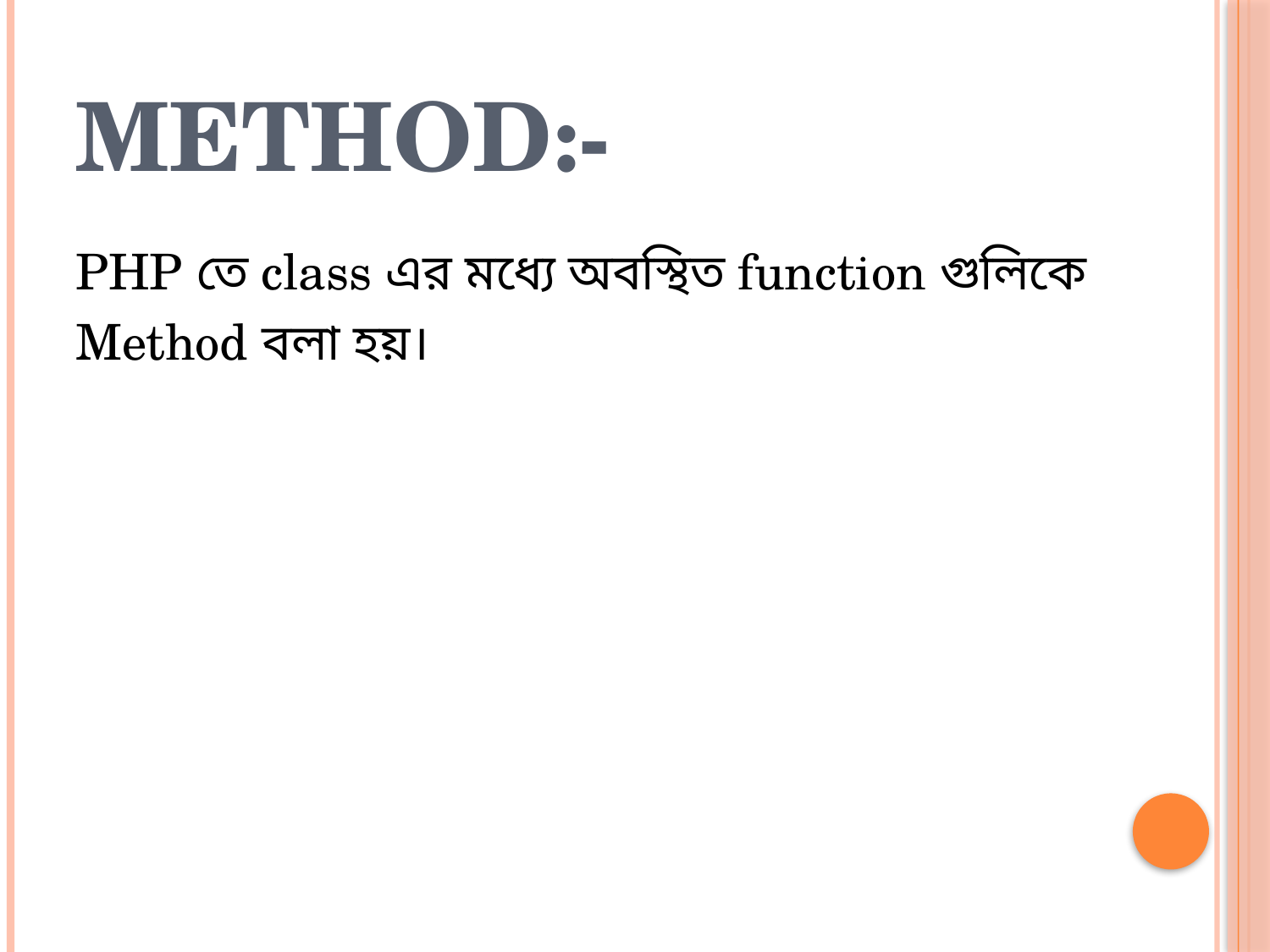

# Method:-
PHP তে class এর মধ্যে অবস্থিত function গুলিকে Method বলা হয়।